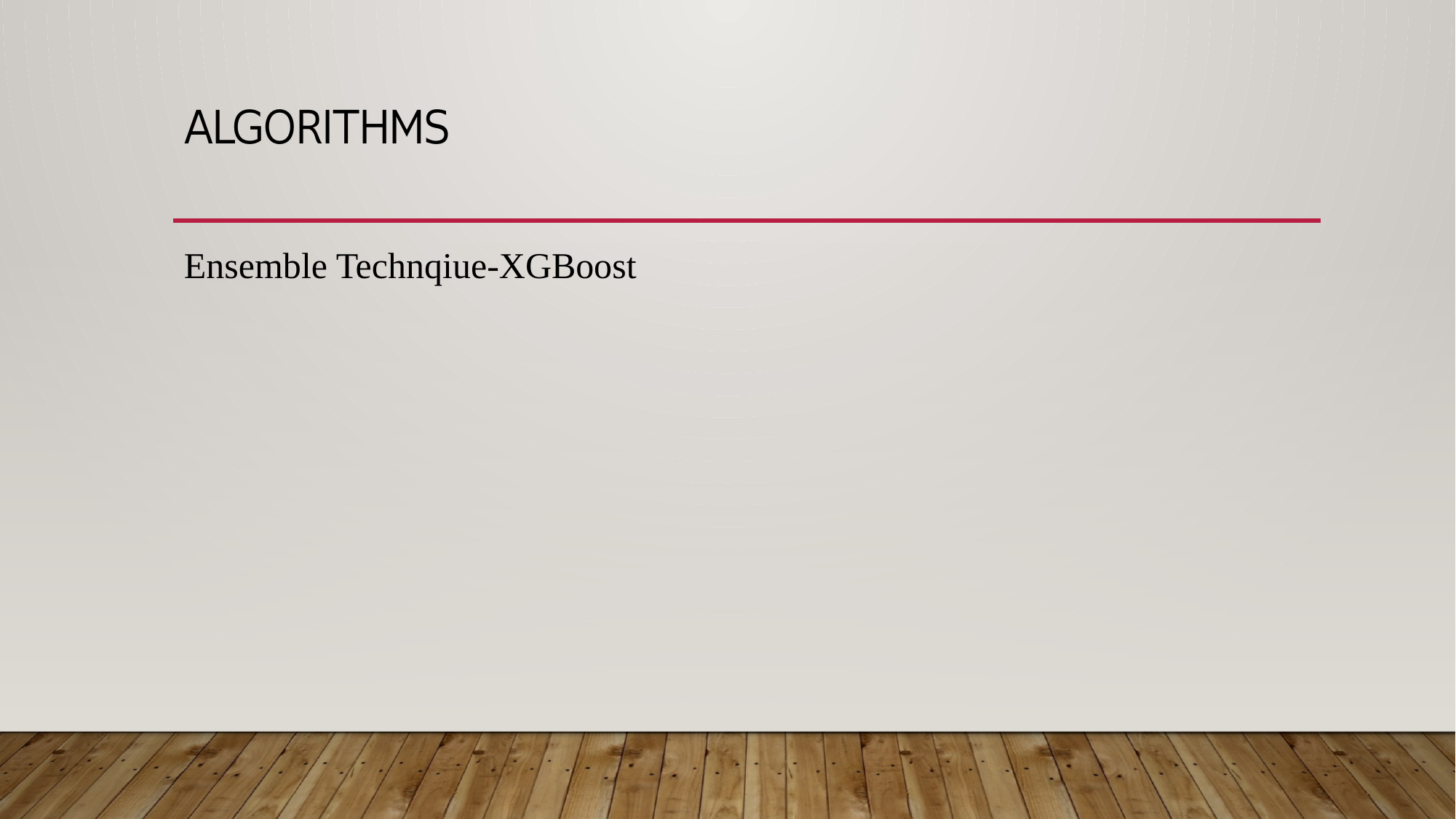

# Algorithms
Ensemble Technqiue-XGBoost
from xgboost import XGBClassifierxgb = XGBClassifier()
y_train_xgbcopy = np.where(y_train == -1, 0, y_train.copy())
y_test_xgbcopy = np.where(y_test == -1, 0, y_test.copy())
xgb.fit(X_train,y_train_xgbcopy)
y_train_xgb = xgb.predict(X_train)
y_test_xgb = xgb.predict(X_test)
acc_train_xgb = metrics.accuracy_score(y_train_xgbcopy,y_train_xgb)
acc_test_xgb = metrics.accuracy_score(y_test_xgbcopy,y_test_xgb)
storeResults('XGBoost Classifier',acc_test_xgb,f1_score_test_xgb,
             recall_score_train_xgb,precision_score_train_xgb)